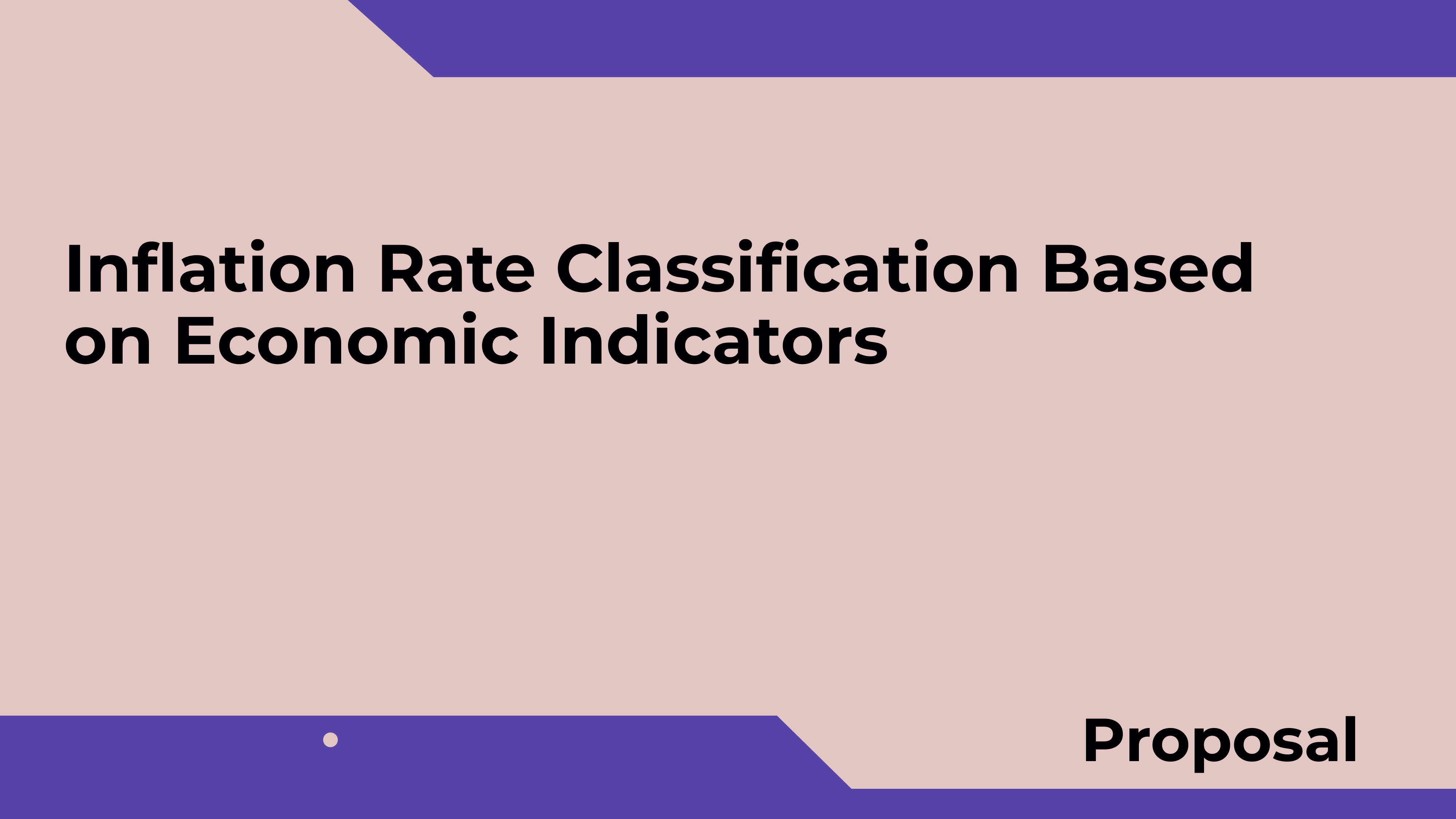

Inflation Rate Classification Based on Economic Indicators
Proposal